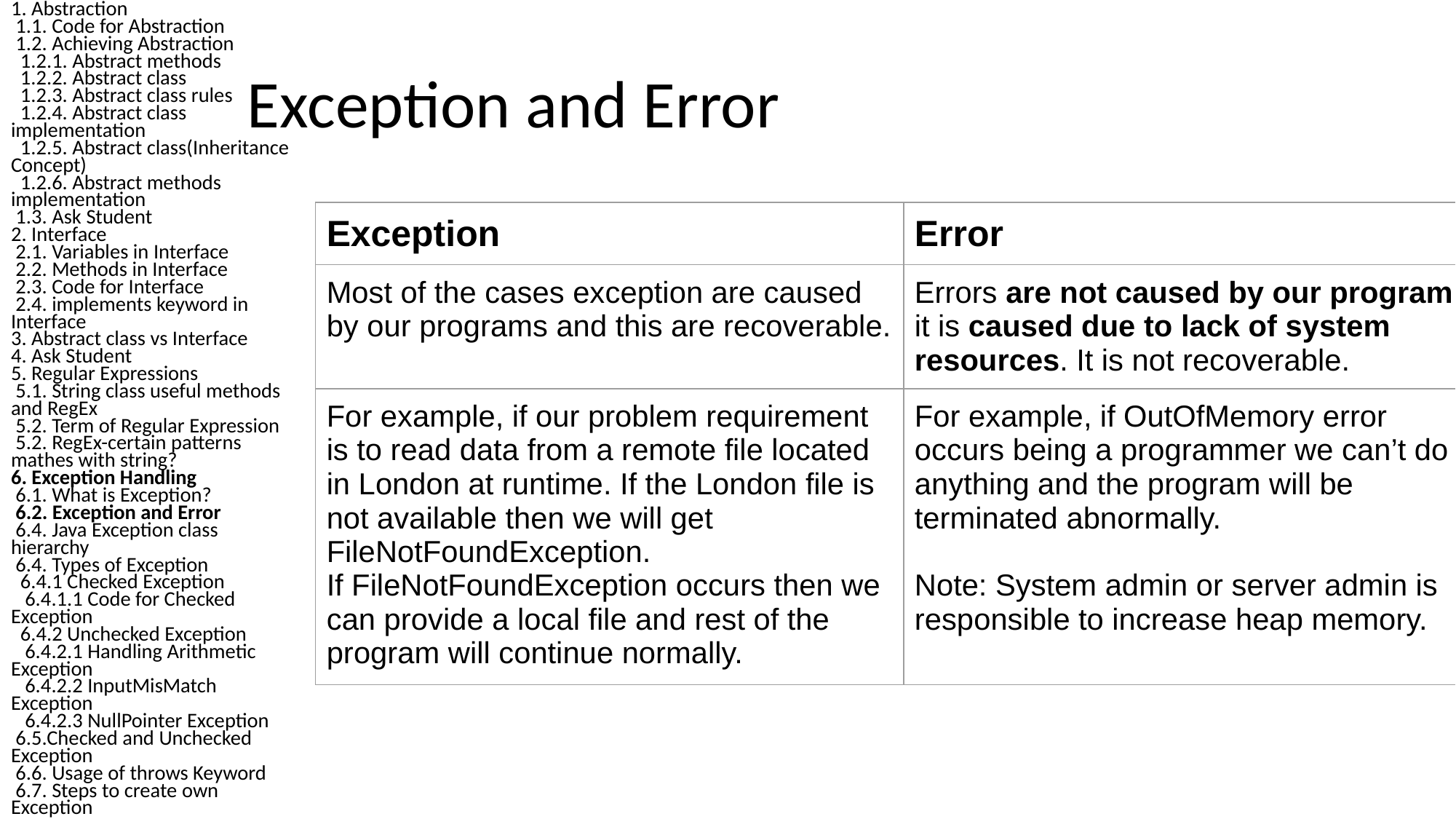

1. Abstraction
 1.1. Code for Abstraction
 1.2. Achieving Abstraction
  1.2.1. Abstract methods
  1.2.2. Abstract class
  1.2.3. Abstract class rules
  1.2.4. Abstract class implementation
  1.2.5. Abstract class(Inheritance Concept)
  1.2.6. Abstract methods implementation
 1.3. Ask Student
2. Interface
 2.1. Variables in Interface
 2.2. Methods in Interface
 2.3. Code for Interface
 2.4. implements keyword in Interface
3. Abstract class vs Interface
4. Ask Student
5. Regular Expressions
 5.1. String class useful methods and RegEx
 5.2. Term of Regular Expression
 5.2. RegEx-certain patterns mathes with string?
6. Exception Handling
 6.1. What is Exception?
 6.2. Exception and Error
 6.4. Java Exception class hierarchy
 6.4. Types of Exception
  6.4.1 Checked Exception
   6.4.1.1 Code for Checked Exception
  6.4.2 Unchecked Exception
   6.4.2.1 Handling Arithmetic Exception
   6.4.2.2 InputMisMatch Exception
   6.4.2.3 NullPointer Exception
 6.5.Checked and Unchecked Exception
 6.6. Usage of throws Keyword
 6.7. Steps to create own Exception
# Exception and Error
| Exception | Error |
| --- | --- |
| Most of the cases exception are caused by our programs and this are recoverable. | Errors are not caused by our program, it is caused due to lack of system resources. It is not recoverable. |
| For example, if our problem requirement is to read data from a remote file located in London at runtime. If the London file is not available then we will get FileNotFoundException. If FileNotFoundException occurs then we can provide a local file and rest of the program will continue normally. | For example, if OutOfMemory error occurs being a programmer we can’t do anything and the program will be terminated abnormally. Note: System admin or server admin is responsible to increase heap memory. |